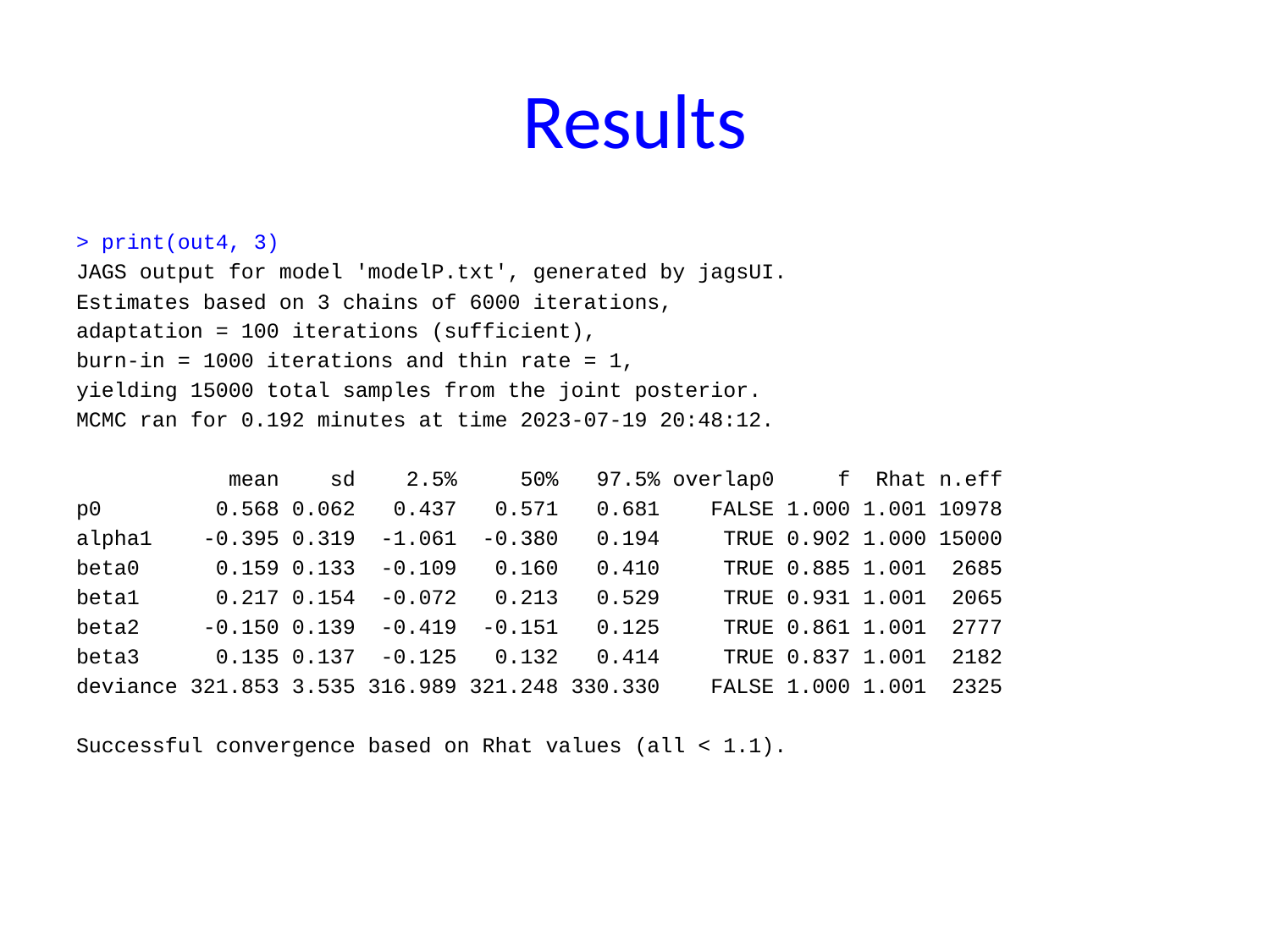

# Results
> print(out4, 3)
JAGS output for model 'modelP.txt', generated by jagsUI.
Estimates based on 3 chains of 6000 iterations,
adaptation = 100 iterations (sufficient),
burn-in = 1000 iterations and thin rate = 1,
yielding 15000 total samples from the joint posterior.
MCMC ran for 0.192 minutes at time 2023-07-19 20:48:12.

            mean    sd    2.5%     50%   97.5% overlap0     f  Rhat n.eff
p0         0.568 0.062   0.437   0.571   0.681    FALSE 1.000 1.001 10978
alpha1    -0.395 0.319  -1.061  -0.380   0.194     TRUE 0.902 1.000 15000
beta0      0.159 0.133  -0.109   0.160   0.410     TRUE 0.885 1.001  2685
beta1      0.217 0.154  -0.072   0.213   0.529     TRUE 0.931 1.001  2065
beta2     -0.150 0.139  -0.419  -0.151   0.125     TRUE 0.861 1.001  2777
beta3      0.135 0.137  -0.125   0.132   0.414     TRUE 0.837 1.001  2182
deviance 321.853 3.535 316.989 321.248 330.330    FALSE 1.000 1.001  2325

Successful convergence based on Rhat values (all < 1.1).